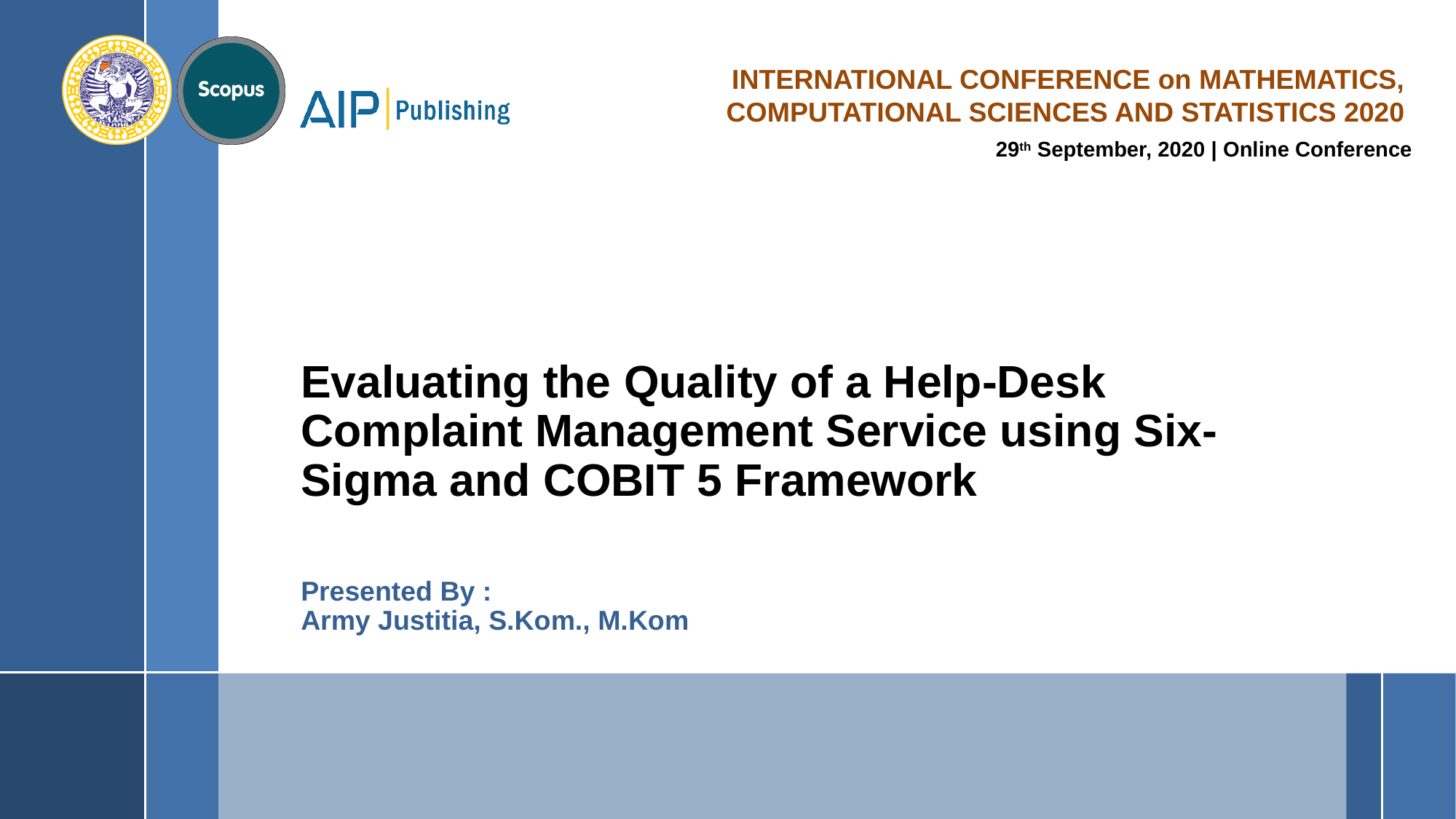

# Evaluating the Quality of a Help-Desk Complaint Management Service using Six-Sigma and COBIT 5 Framework
Presented By :
Army Justitia, S.Kom., M.Kom